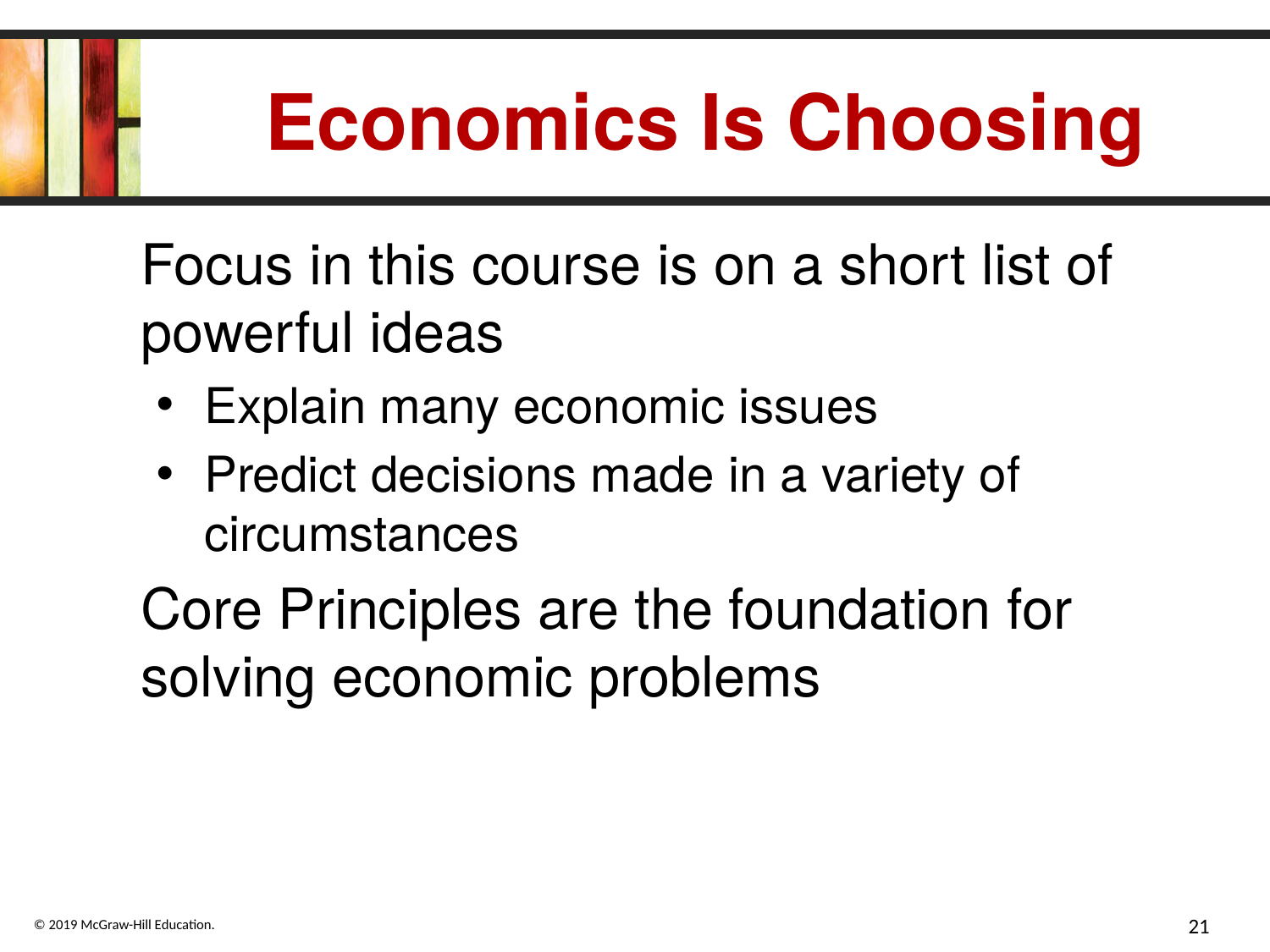

# Economics Is Choosing
Focus in this course is on a short list of powerful ideas
Explain many economic issues
Predict decisions made in a variety of circumstances
Core Principles are the foundation for solving economic problems